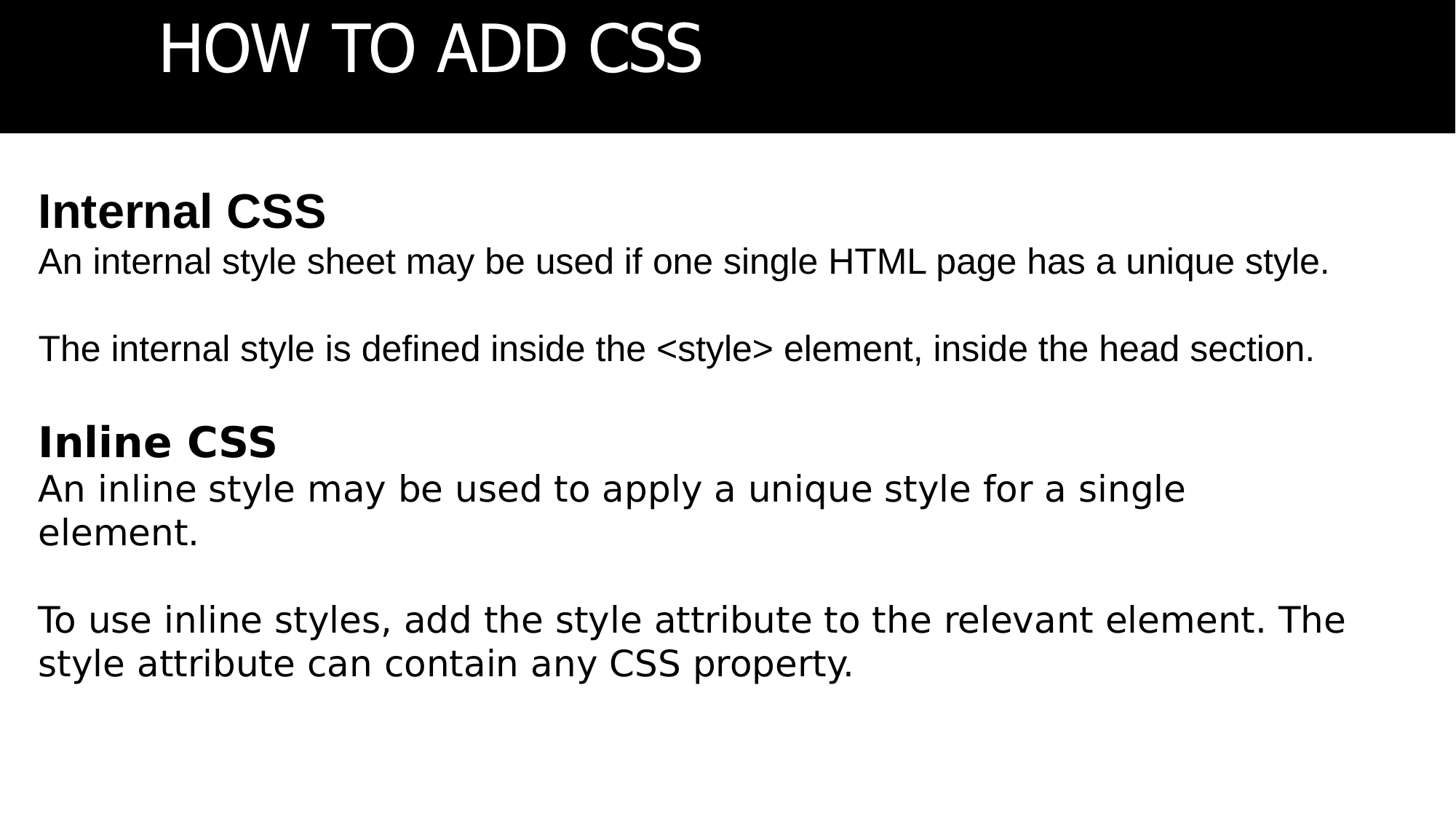

HOW TO ADD CSS
Internal CSS
An internal style sheet may be used if one single HTML page has a unique style.

The internal style is defined inside the <style> element, inside the head section.
Inline CSS
An inline style may be used to apply a unique style for a single element.

To use inline styles, add the style attribute to the relevant element. The style attribute can contain any CSS property.